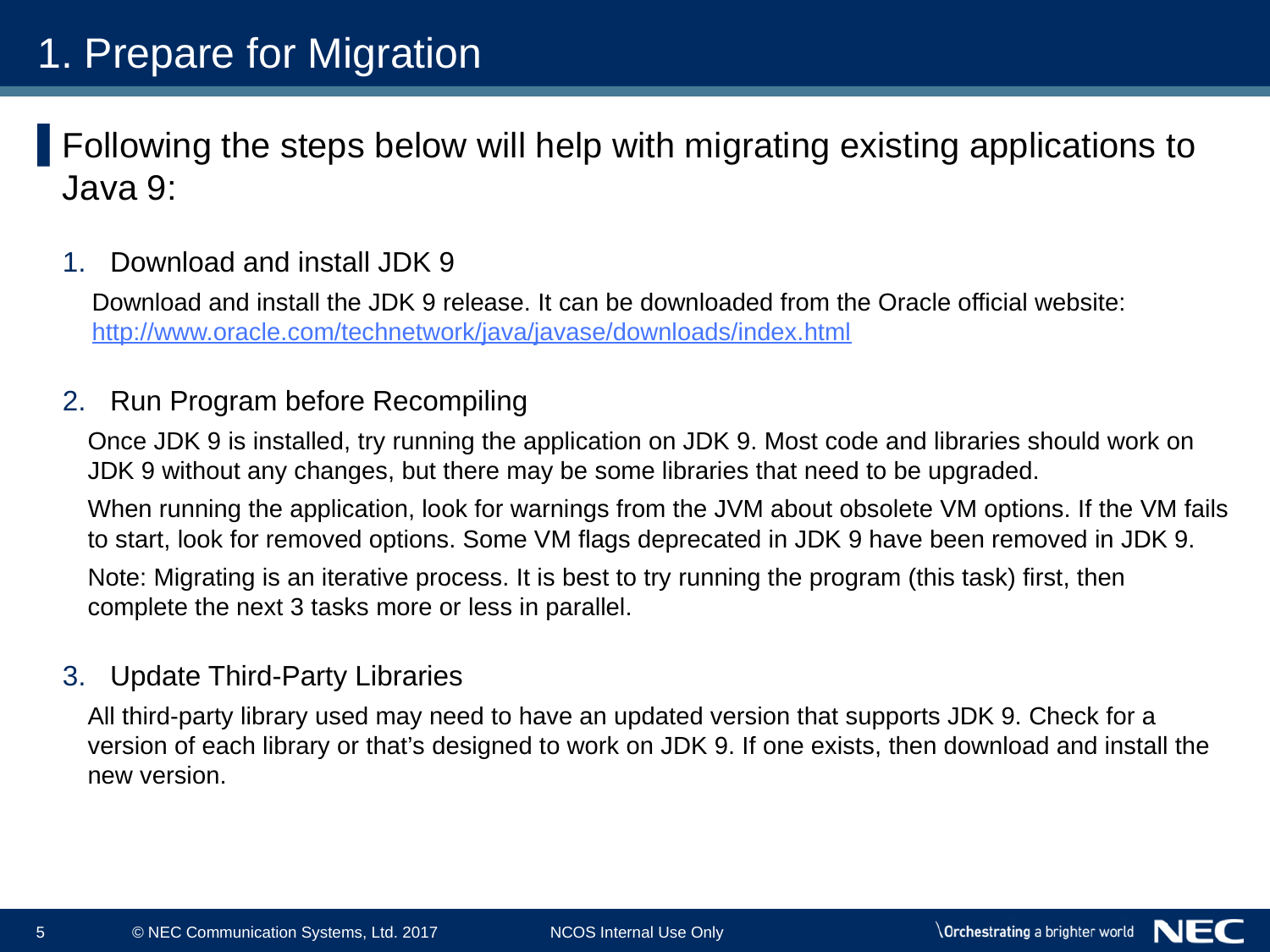

# 1. Prepare for Migration
Following the steps below will help with migrating existing applications to Java 9:

Download and install JDK 9
Download and install the JDK 9 release. It can be downloaded from the Oracle official website: http://www.oracle.com/technetwork/java/javase/downloads/index.html

Run Program before Recompiling
Once JDK 9 is installed, try running the application on JDK 9. Most code and libraries should work on JDK 9 without any changes, but there may be some libraries that need to be upgraded.
When running the application, look for warnings from the JVM about obsolete VM options. If the VM fails to start, look for removed options. Some VM flags deprecated in JDK 9 have been removed in JDK 9.
Note: Migrating is an iterative process. It is best to try running the program (this task) first, then complete the next 3 tasks more or less in parallel.

Update Third-Party Libraries
All third-party library used may need to have an updated version that supports JDK 9. Check for a version of each library or that’s designed to work on JDK 9. If one exists, then download and install the new version.